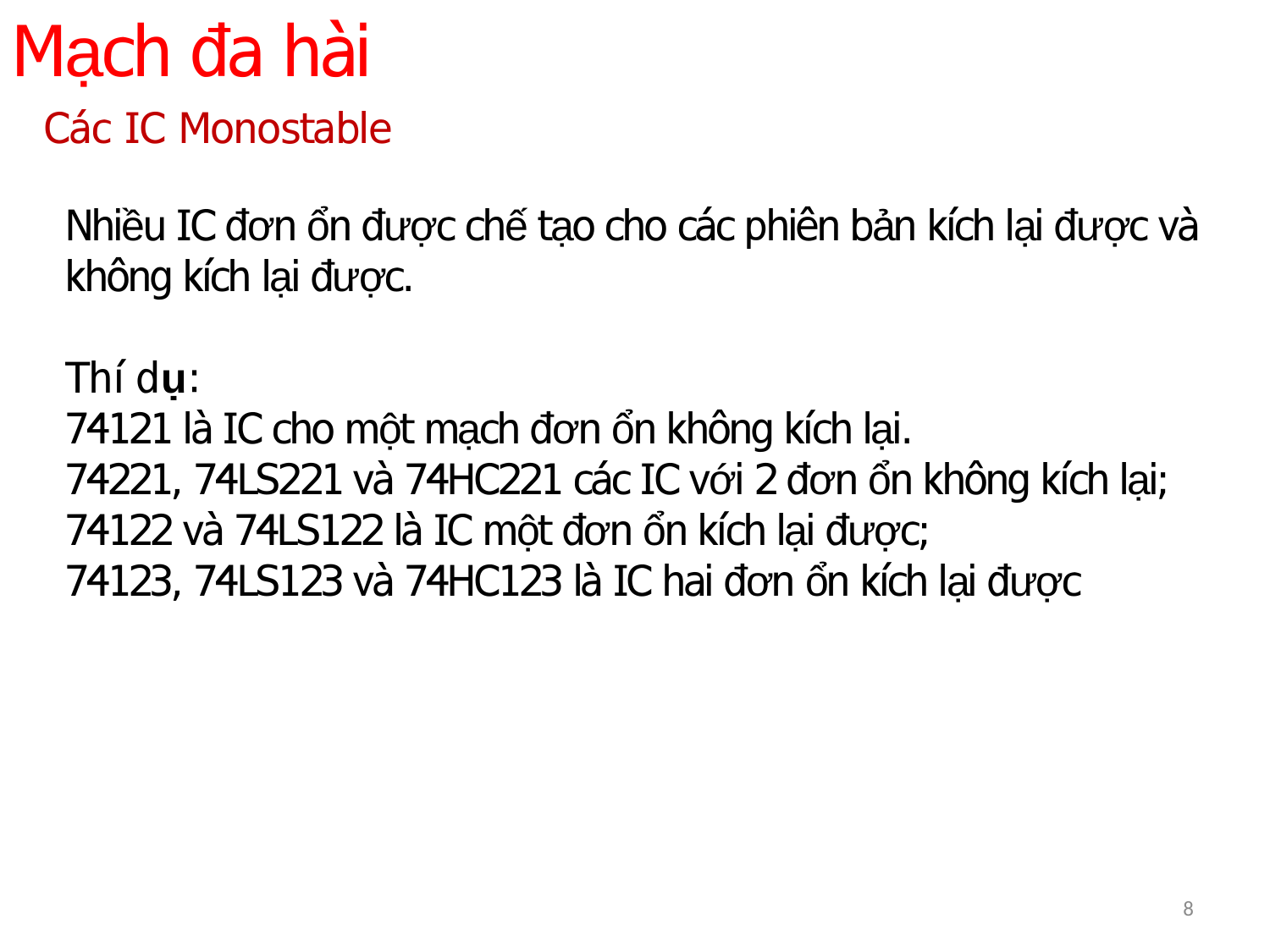

Mạch đa hài
Các IC Monostable
Nhiều IC đơn ổn được chế tạo cho các phiên bản kích lại được và không kích lại được.

Thí dụ:
74121 là IC cho một mạch đơn ổn không kích lại.
74221, 74LS221 và 74HC221 các IC với 2 đơn ổn không kích lại;
74122 và 74LS122 là IC một đơn ổn kích lại được;
74123, 74LS123 và 74HC123 là IC hai đơn ổn kích lại được
8